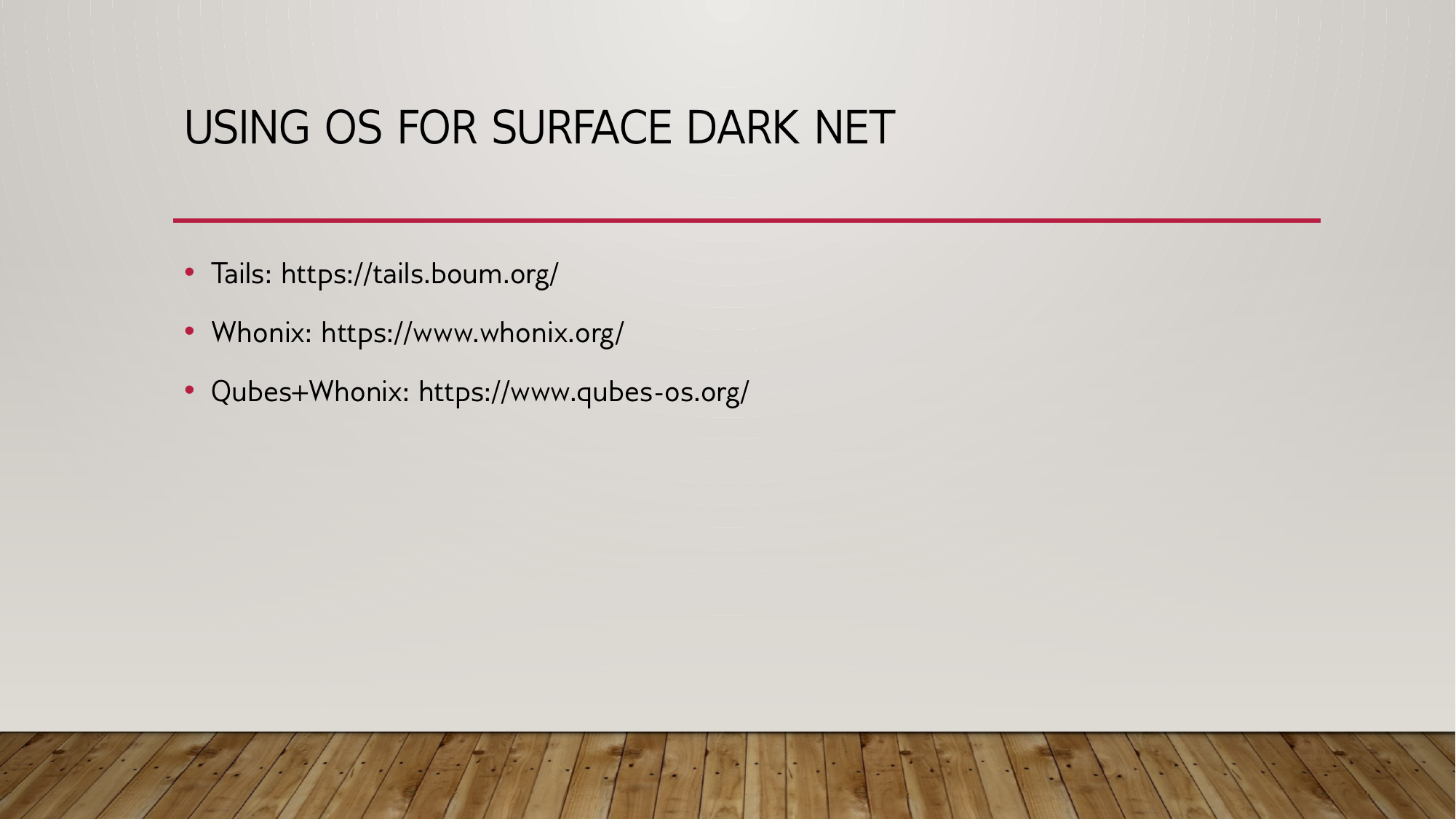

# Using OS for surface dark net
Tails: https://tails.boum.org/
Whonix: https://www.whonix.org/
Qubes+Whonix: https://www.qubes-os.org/